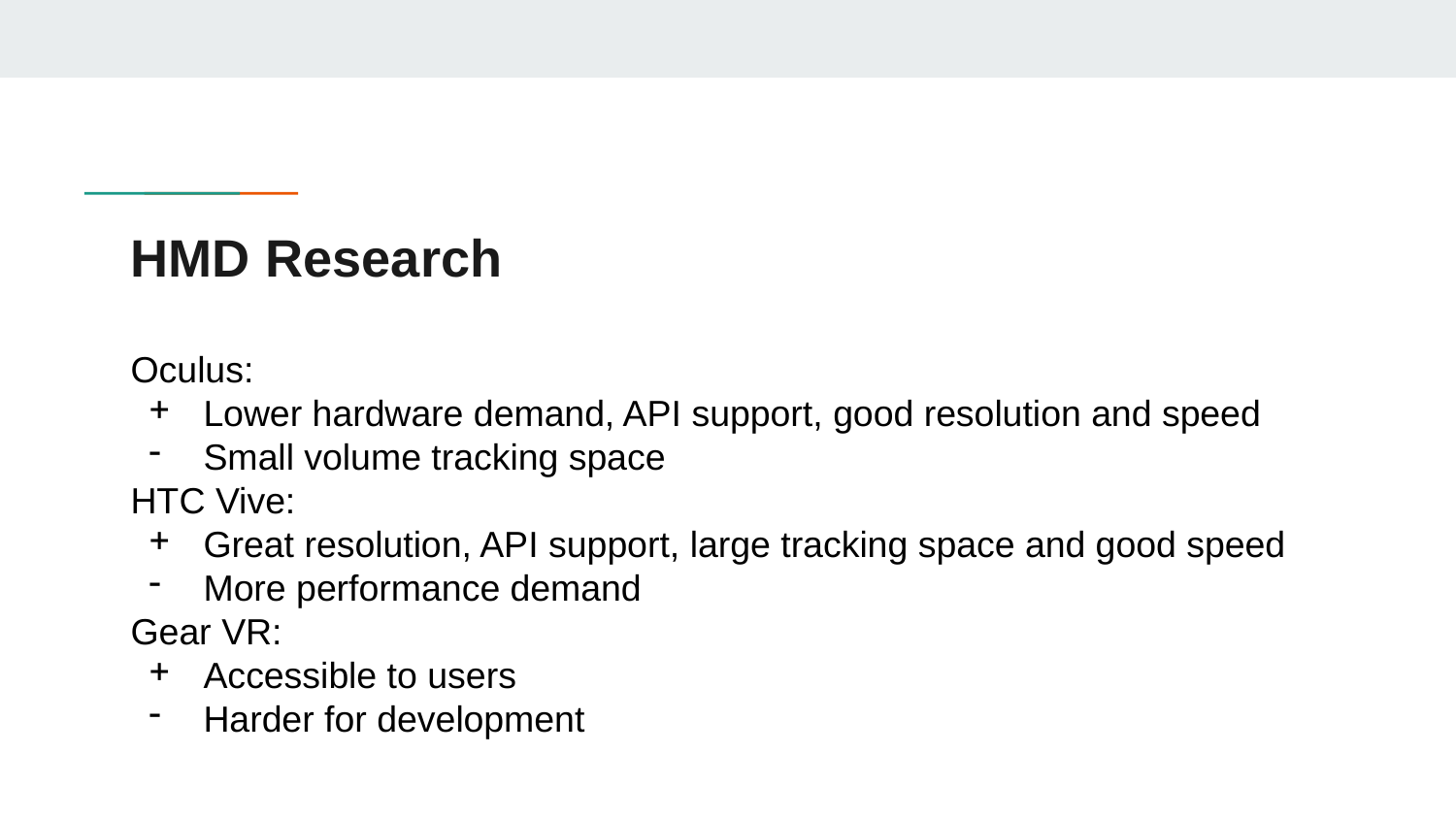

# HMD Research
Oculus:
Lower hardware demand, API support, good resolution and speed
Small volume tracking space
HTC Vive:
Great resolution, API support, large tracking space and good speed
More performance demand
Gear VR:
Accessible to users
Harder for development